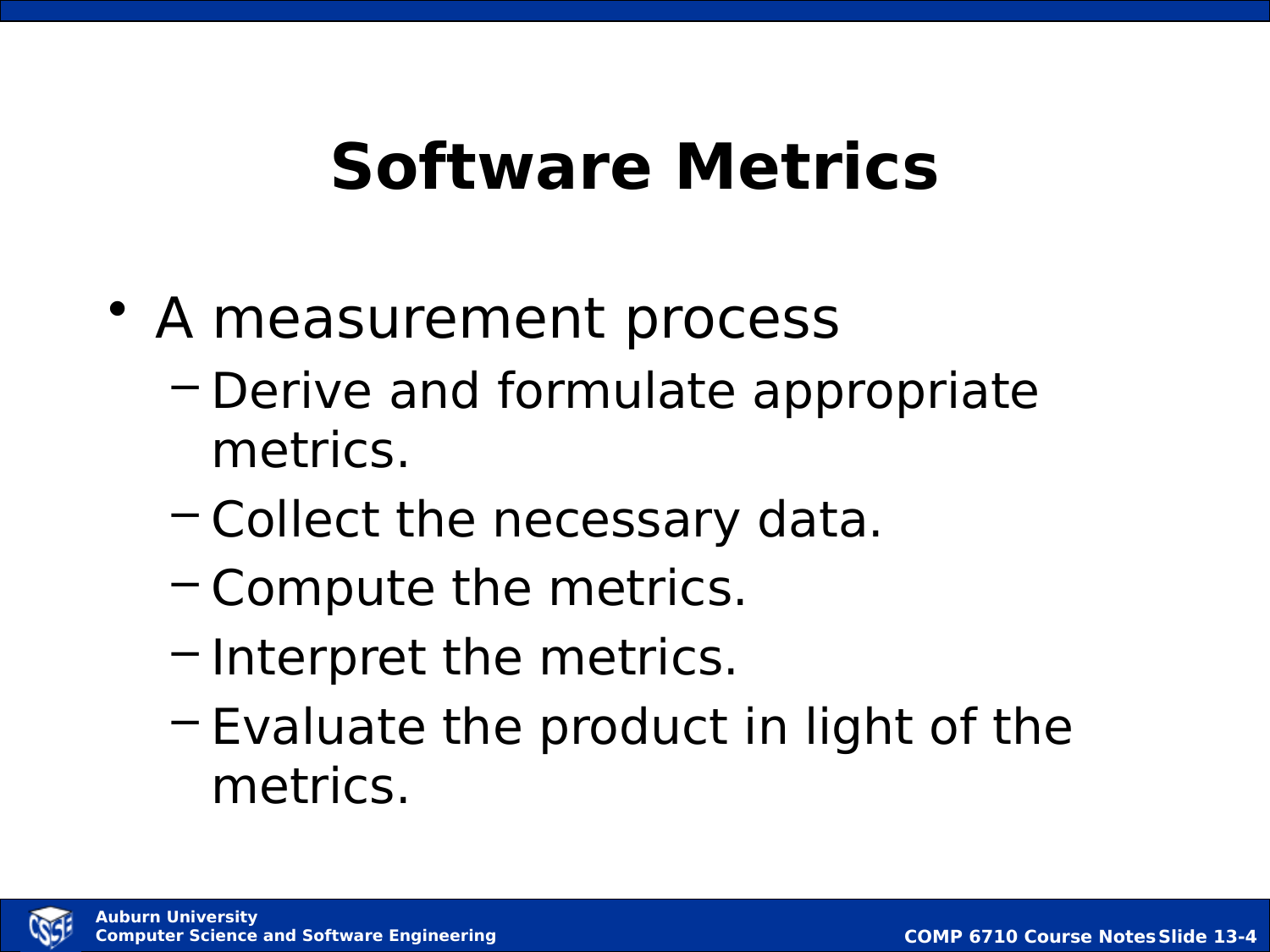

# Software Metrics
A measurement process
Derive and formulate appropriate metrics.
Collect the necessary data.
Compute the metrics.
Interpret the metrics.
Evaluate the product in light of the metrics.